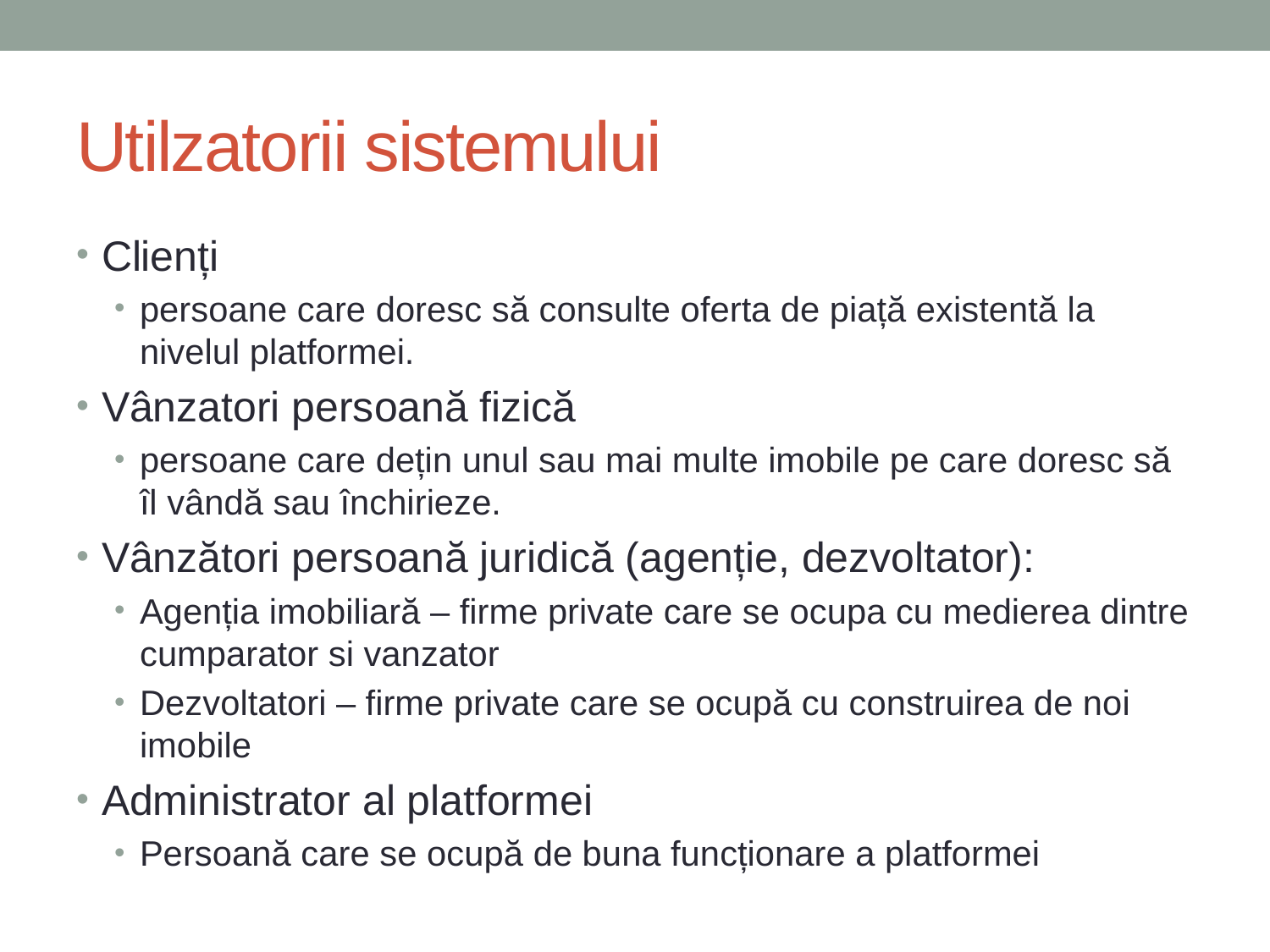

# Utilzatorii sistemului
Clienți
persoane care doresc să consulte oferta de piață existentă la nivelul platformei.
Vânzatori persoană fizică
persoane care dețin unul sau mai multe imobile pe care doresc să îl vândă sau închirieze.
Vânzători persoană juridică (agenție, dezvoltator):
Agenția imobiliară – firme private care se ocupa cu medierea dintre cumparator si vanzator
Dezvoltatori – firme private care se ocupă cu construirea de noi imobile
Administrator al platformei
Persoană care se ocupă de buna funcționare a platformei